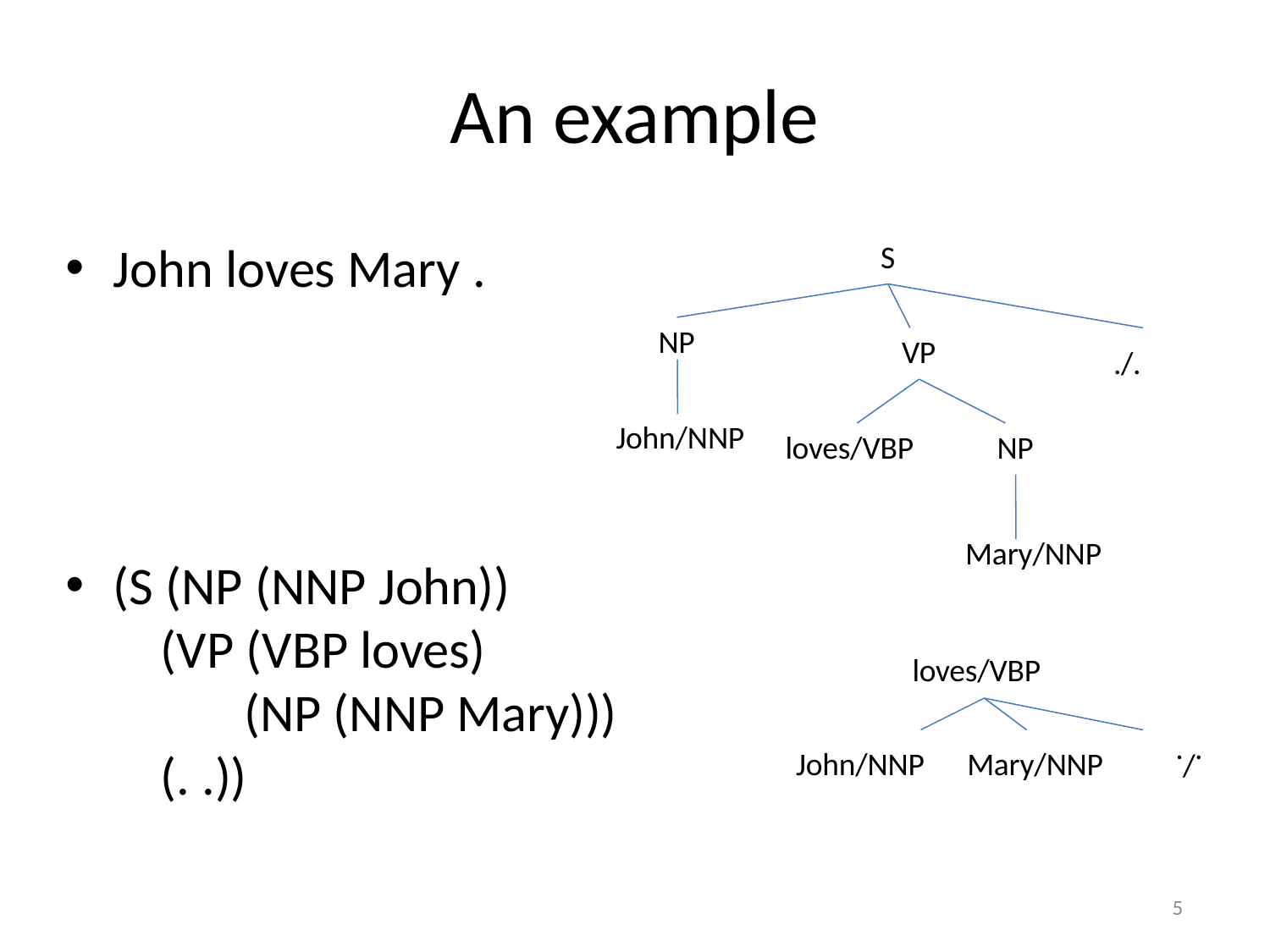

# An example
John loves Mary .
S

NP
VP
./.

John/NNP
loves/VBP
NP

Mary/NNP
(S (NP (NNP John))
(VP (VBP loves)
(NP (NNP Mary)))
(. .))
loves/VBP

John/NNP	Mary/NNP

./.
5